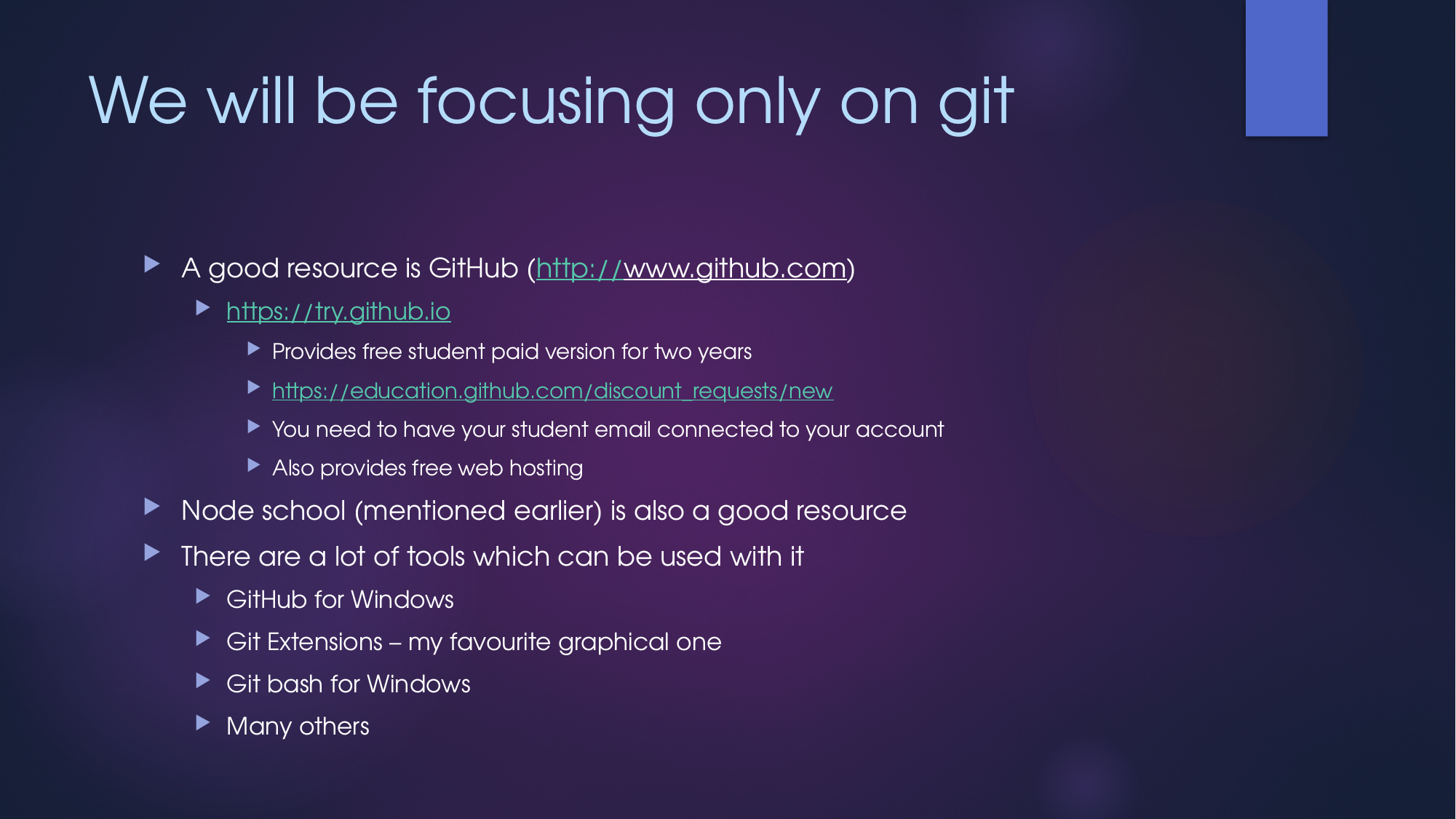

# We will be focusing only on git
A good resource is GitHub (http://www.github.com)
https://try.github.io
Provides free student paid version for two years
https://education.github.com/discount_requests/new
You need to have your student email connected to your account
Also provides free web hosting
Node school (mentioned earlier) is also a good resource
There are a lot of tools which can be used with it
GitHub for Windows
Git Extensions – my favourite graphical one
Git bash for Windows
Many others